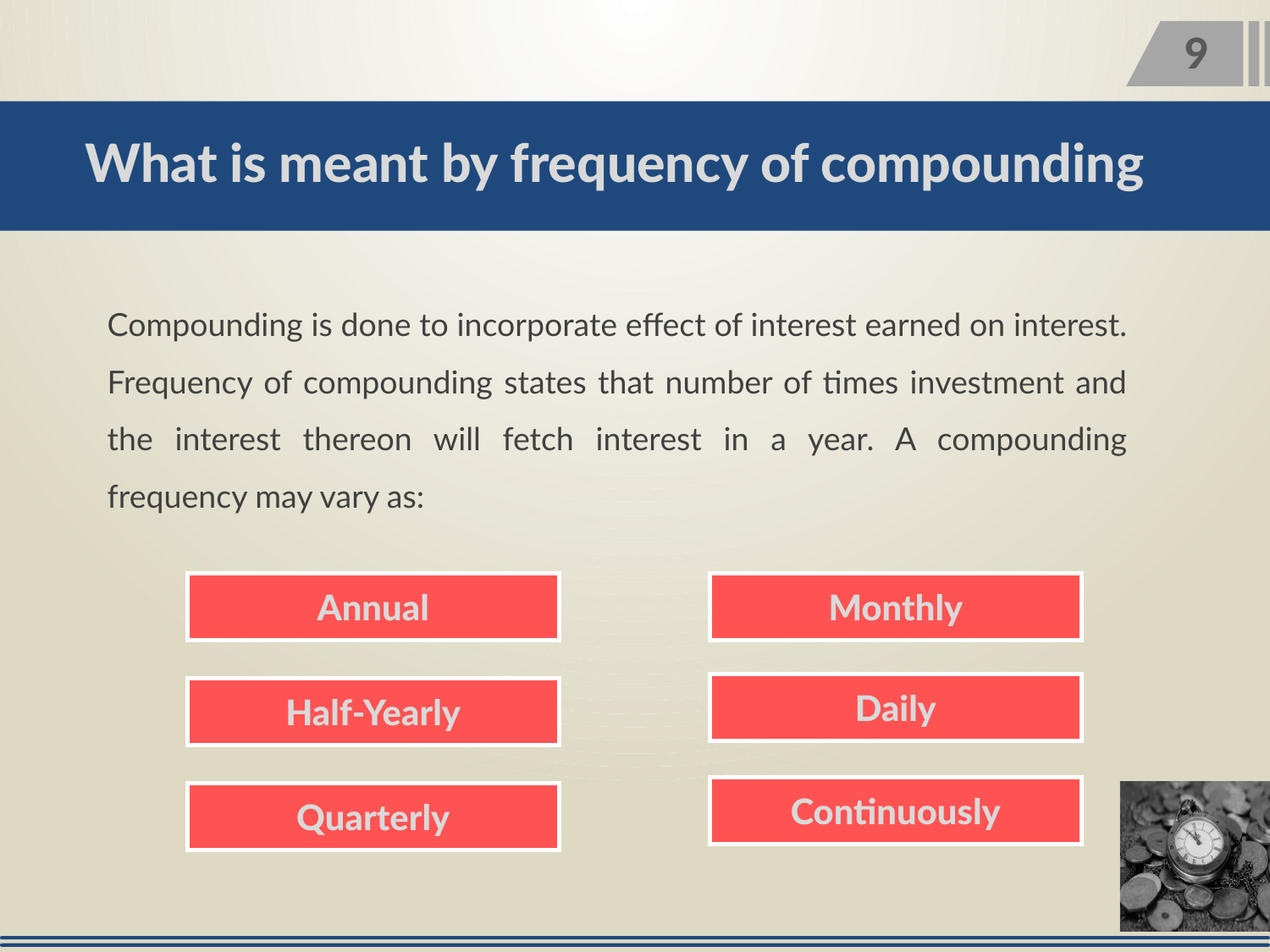

9
What is meant by frequency of compounding
Compounding is done to incorporate effect of interest earned on interest. Frequency of compounding states that number of times investment and the interest thereon will fetch interest in a year. A compounding frequency may vary as:

Annual

Monthly

Daily

Half-Yearly

Continuously

Quarterly